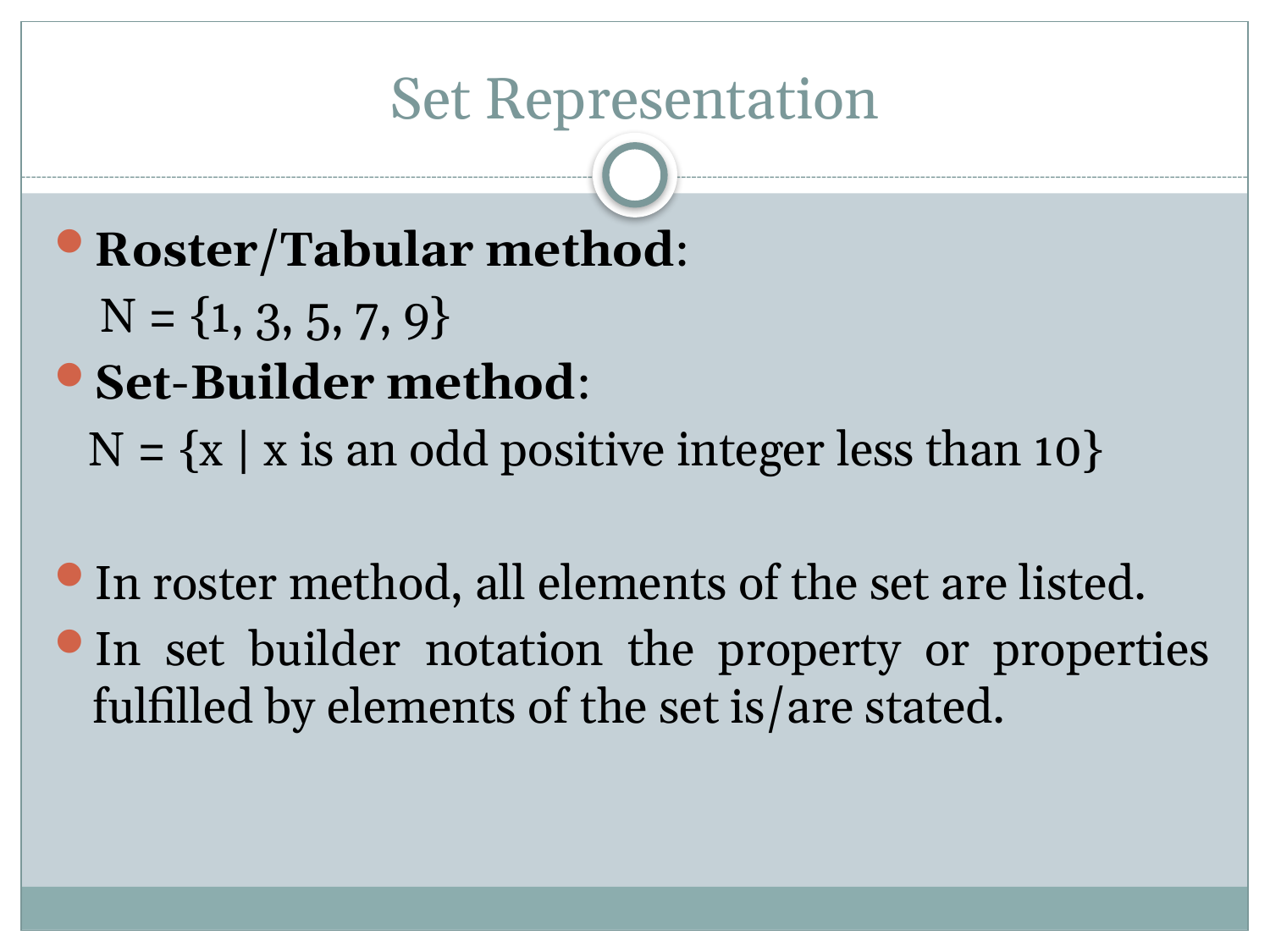

# Set Representation
Roster/Tabular method:
    N = {1, 3, 5, 7, 9}
Set-Builder method:
   N = {x | x is an odd positive integer less than 10}

In roster method, all elements of the set are listed.
In set builder notation the property or properties fulfilled by elements of the set is/are stated.